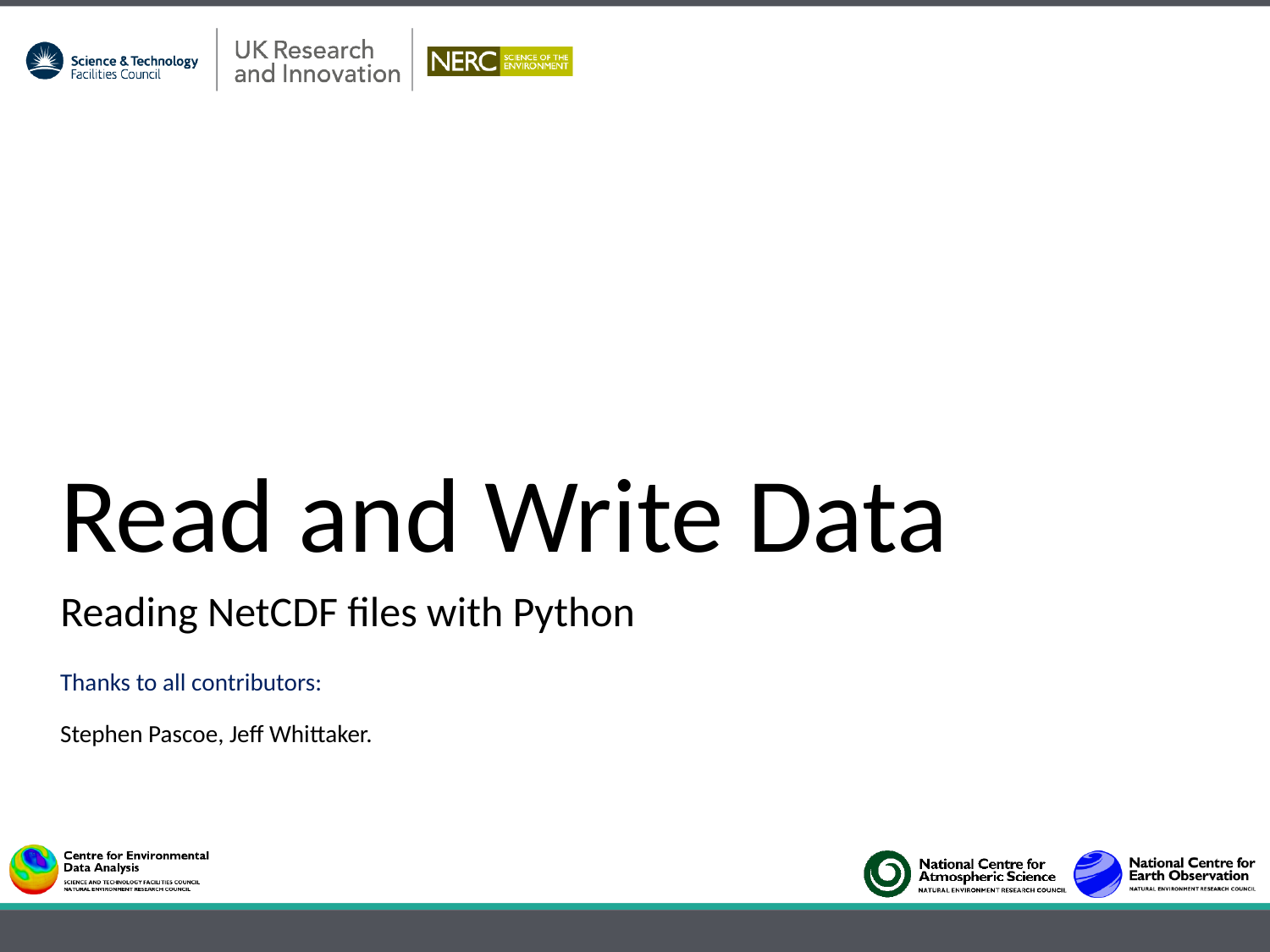

# Read and Write Data
Reading NetCDF files with Python
Thanks to all contributors:

Stephen Pascoe, Jeff Whittaker.